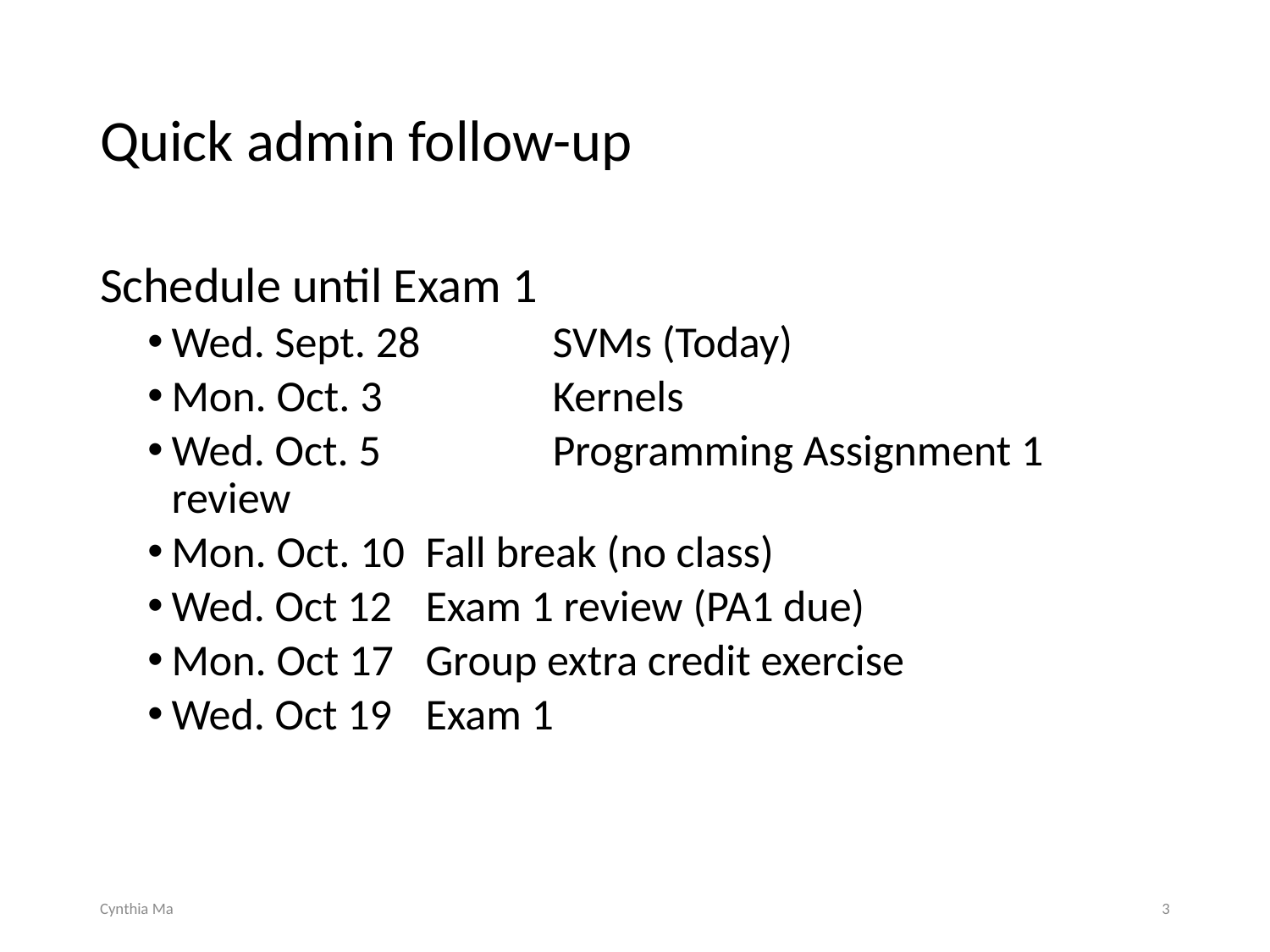

# Quick admin follow-up
Schedule until Exam 1
Wed. Sept. 28 	SVMs (Today)
Mon. Oct. 3		Kernels
Wed. Oct. 5		Programming Assignment 1 review
Mon. Oct. 10	Fall break (no class)
Wed. Oct 12	Exam 1 review (PA1 due)
Mon. Oct 17	Group extra credit exercise
Wed. Oct 19	Exam 1
Cynthia Ma
3